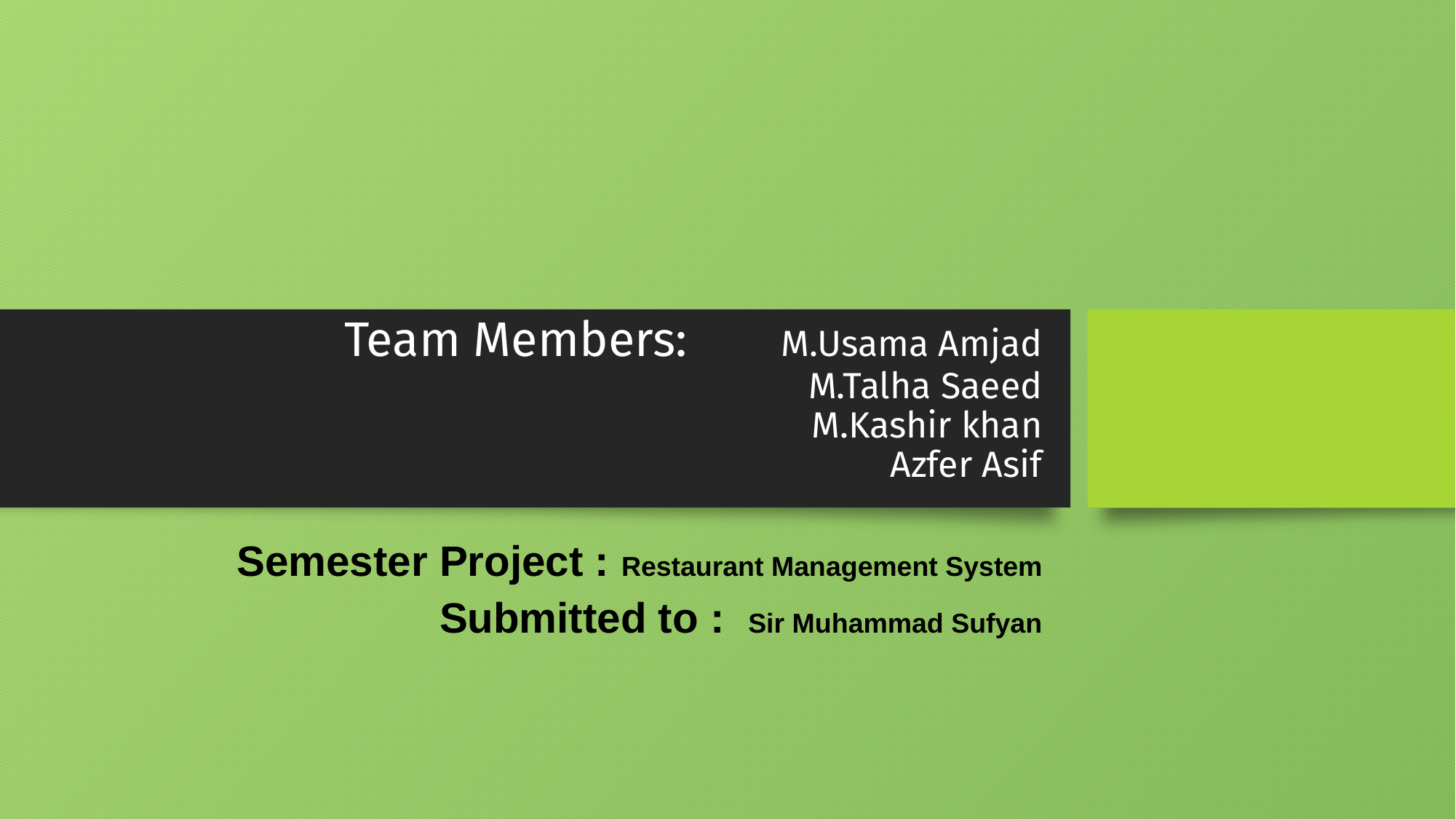

# Team Members:	M.Usama Amjad M.Talha Saeed M.Kashir khan Azfer Asif
Semester Project : Restaurant Management System
Submitted to :  Sir Muhammad Sufyan